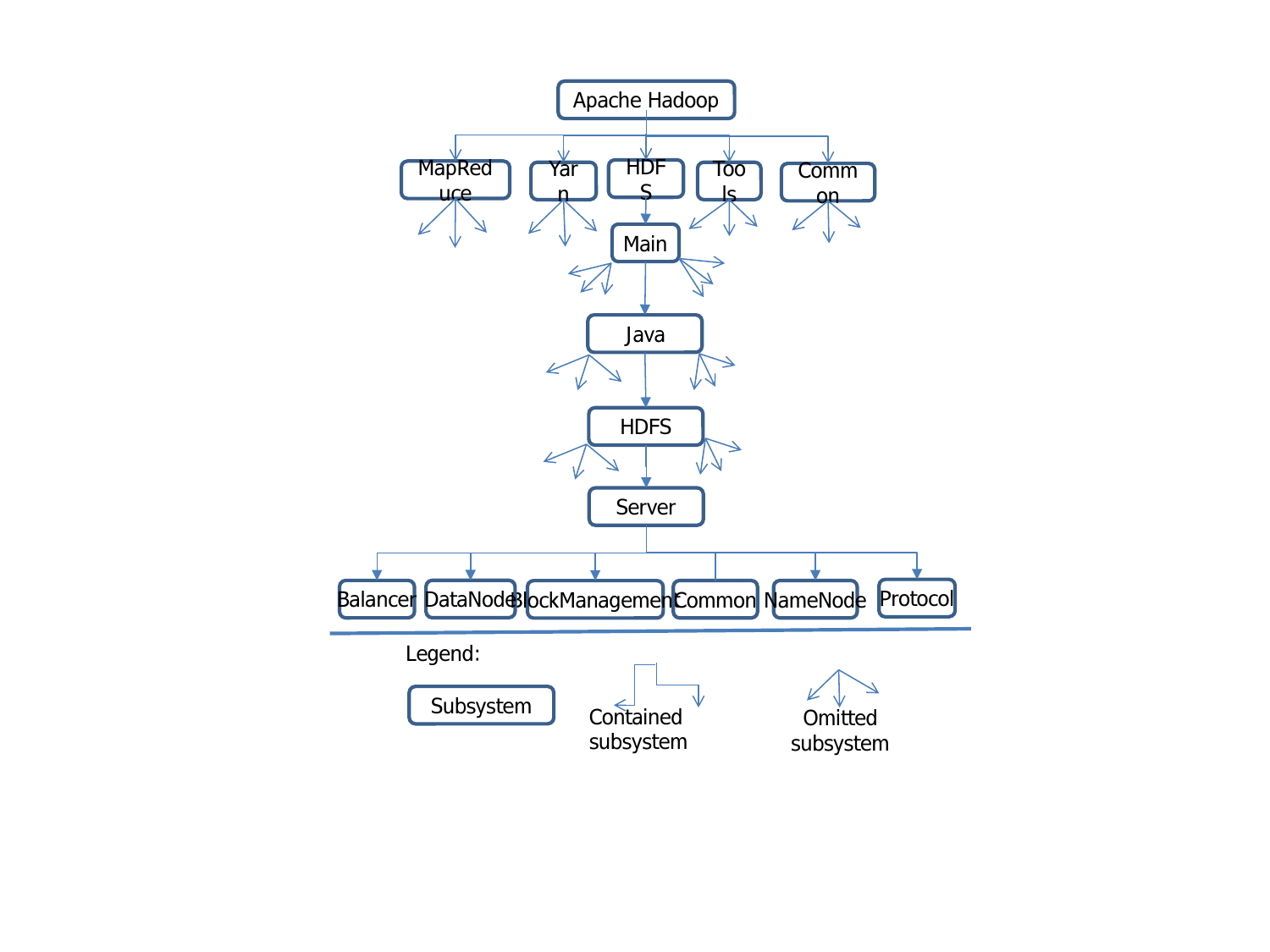

Apache Hadoop
HDFS
MapReduce
Yarn
Tools
Common
Main
Java
HDFS
Server
Protocol
DataNode
Balancer
Common
NameNode
BlockManagement
Legend:
Contained subsystem
Omitted subsystem
Subsystem